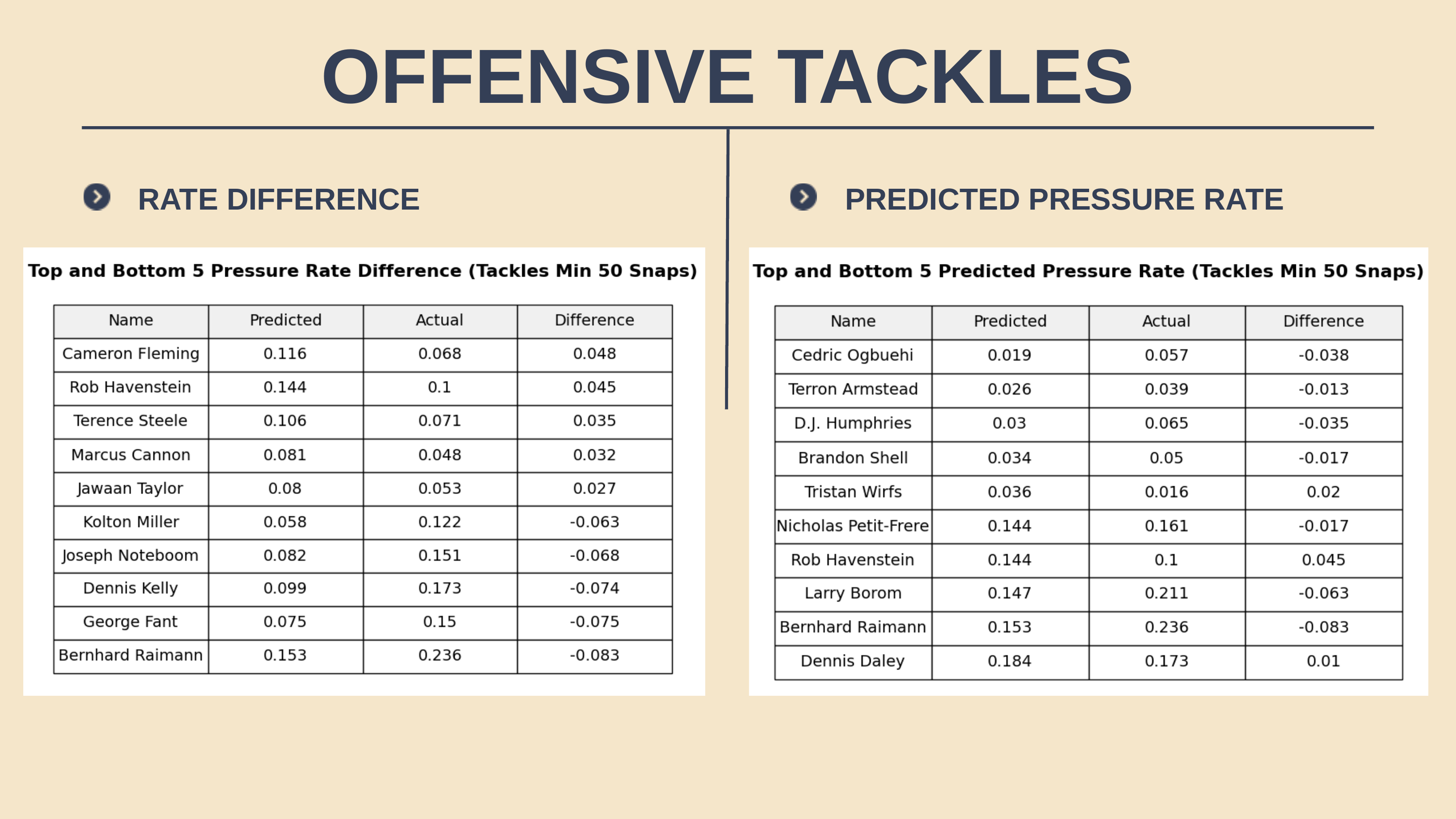

OFFENSIVE TACKLES

PREDICTED PRESSURE RATE
RATE DIFFERENCE